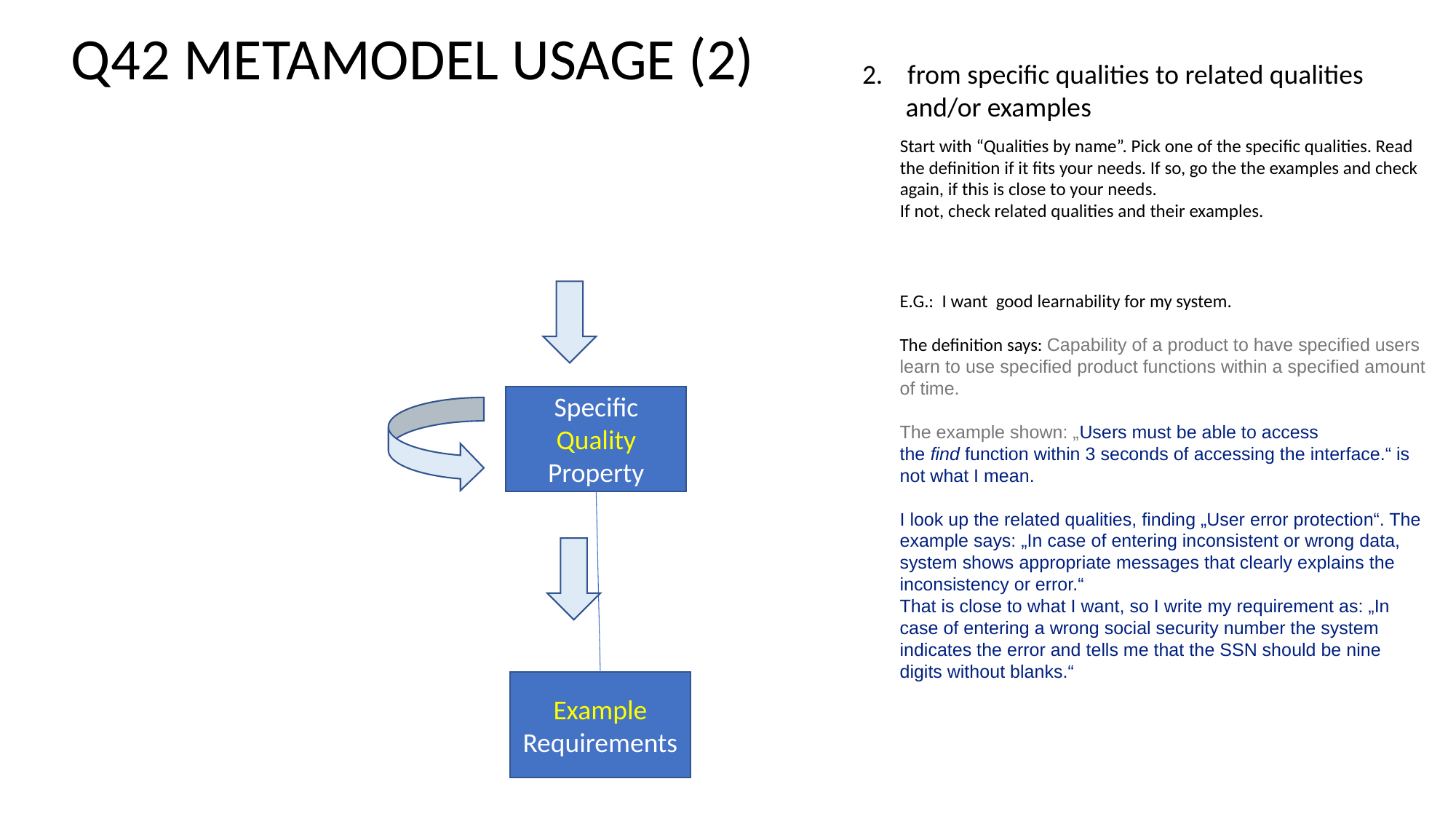

# Q42 METAMODEL USAGE (2)
2.    from specific qualities to related qualities
       and/or examples
Start with “Qualities by name”. Pick one of the specific qualities. Read the definition if it fits your needs. If so, go the the examples and check again, if this is close to your needs.
If not, check related qualities and their examples.

E.G.:  I want  good learnability for my system.

The definition says: Capability of a product to have specified users learn to use specified product functions within a specified amount of time.

The example shown: „Users must be able to access the find function within 3 seconds of accessing the interface.“ is not what I mean.

I look up the related qualities, finding „User error protection“. The example says: „In case of entering inconsistent or wrong data, system shows appropriate messages that clearly explains the inconsistency or error.“
That is close to what I want, so I write my requirement as: „In case of entering a wrong social security number the system indicates the error and tells me that the SSN should be nine digits without blanks.“
Specific Quality Property

Example Requirements